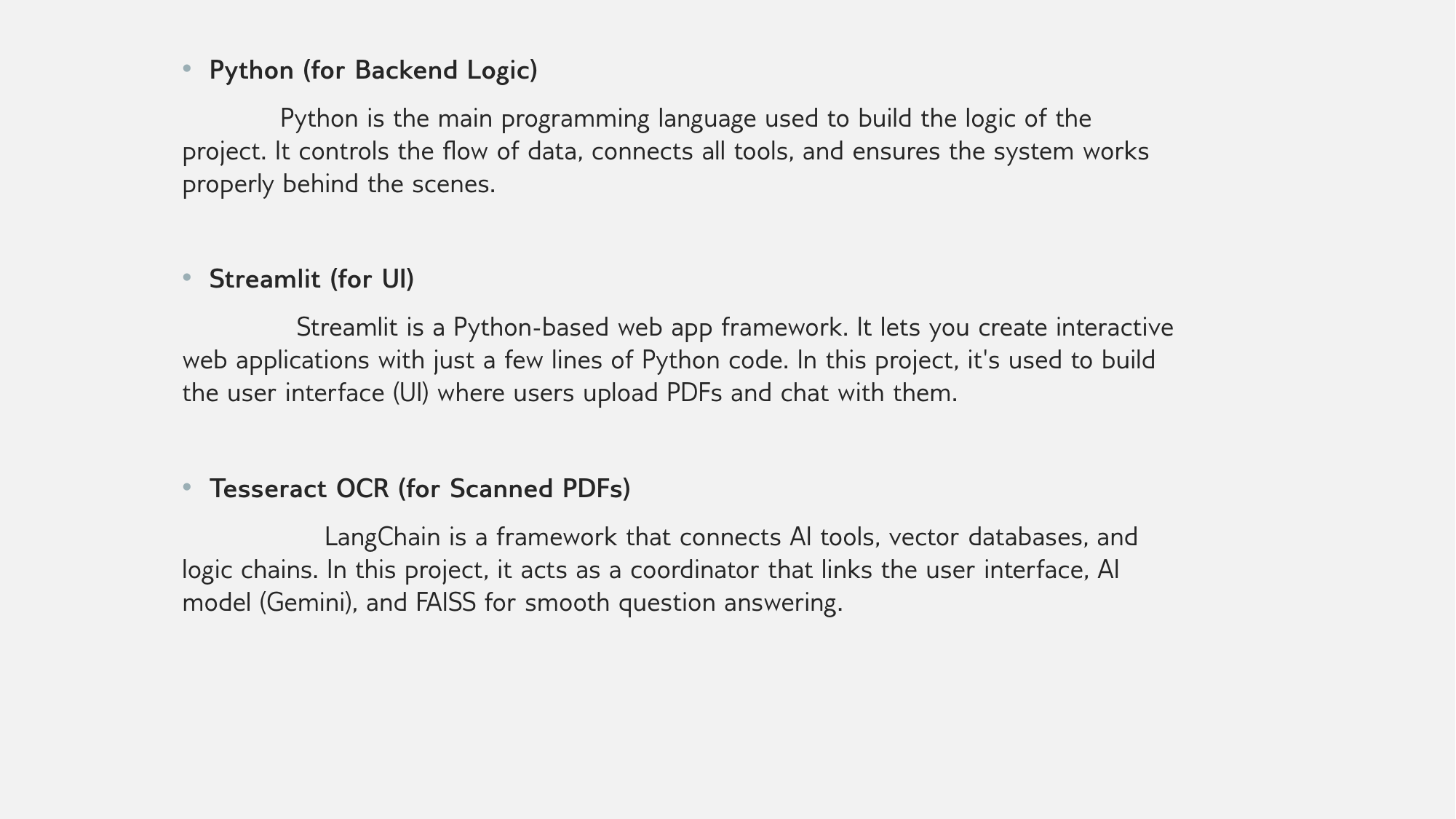

Python (for Backend Logic)
            Python is the main programming language used to build the logic of the project. It controls the flow of data, connects all tools, and ensures the system works properly behind the scenes.

Streamlit (for UI)
              Streamlit is a Python-based web app framework. It lets you create interactive web applications with just a few lines of Python code. In this project, it's used to build the user interface (UI) where users upload PDFs and chat with them.

Tesseract OCR (for Scanned PDFs)
                LangChain is a framework that connects AI tools, vector databases, and logic chains. In this project, it acts as a coordinator that links the user interface, AI model (Gemini), and FAISS for smooth question answering.